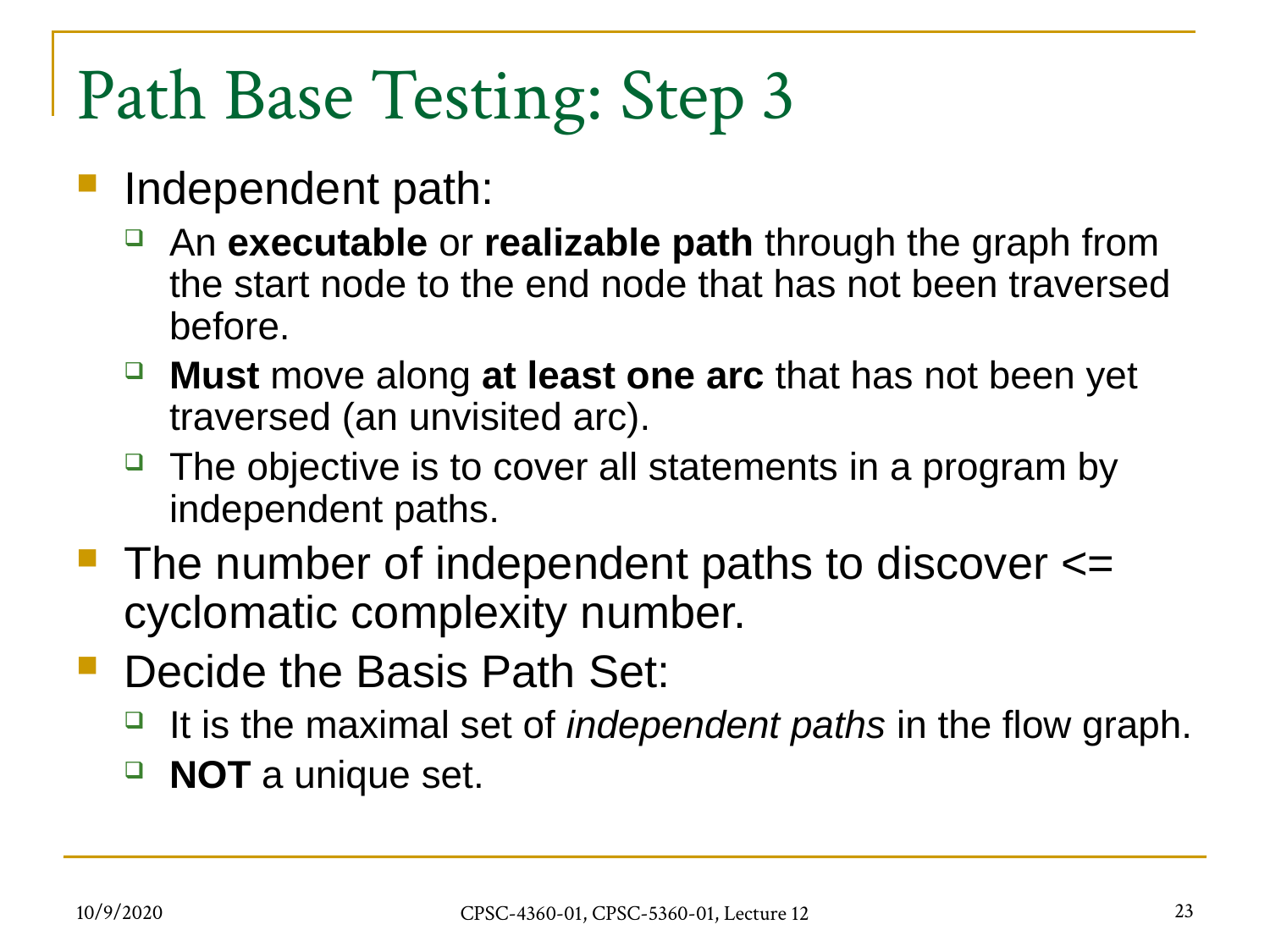

# Path Base Testing: Step 3
Independent path:
An executable or realizable path through the graph from the start node to the end node that has not been traversed before.
Must move along at least one arc that has not been yet traversed (an unvisited arc).
The objective is to cover all statements in a program by independent paths.
The number of independent paths to discover <= cyclomatic complexity number.
Decide the Basis Path Set:
It is the maximal set of independent paths in the flow graph.
NOT a unique set.
10/9/2020
23
CPSC-4360-01, CPSC-5360-01, Lecture 12